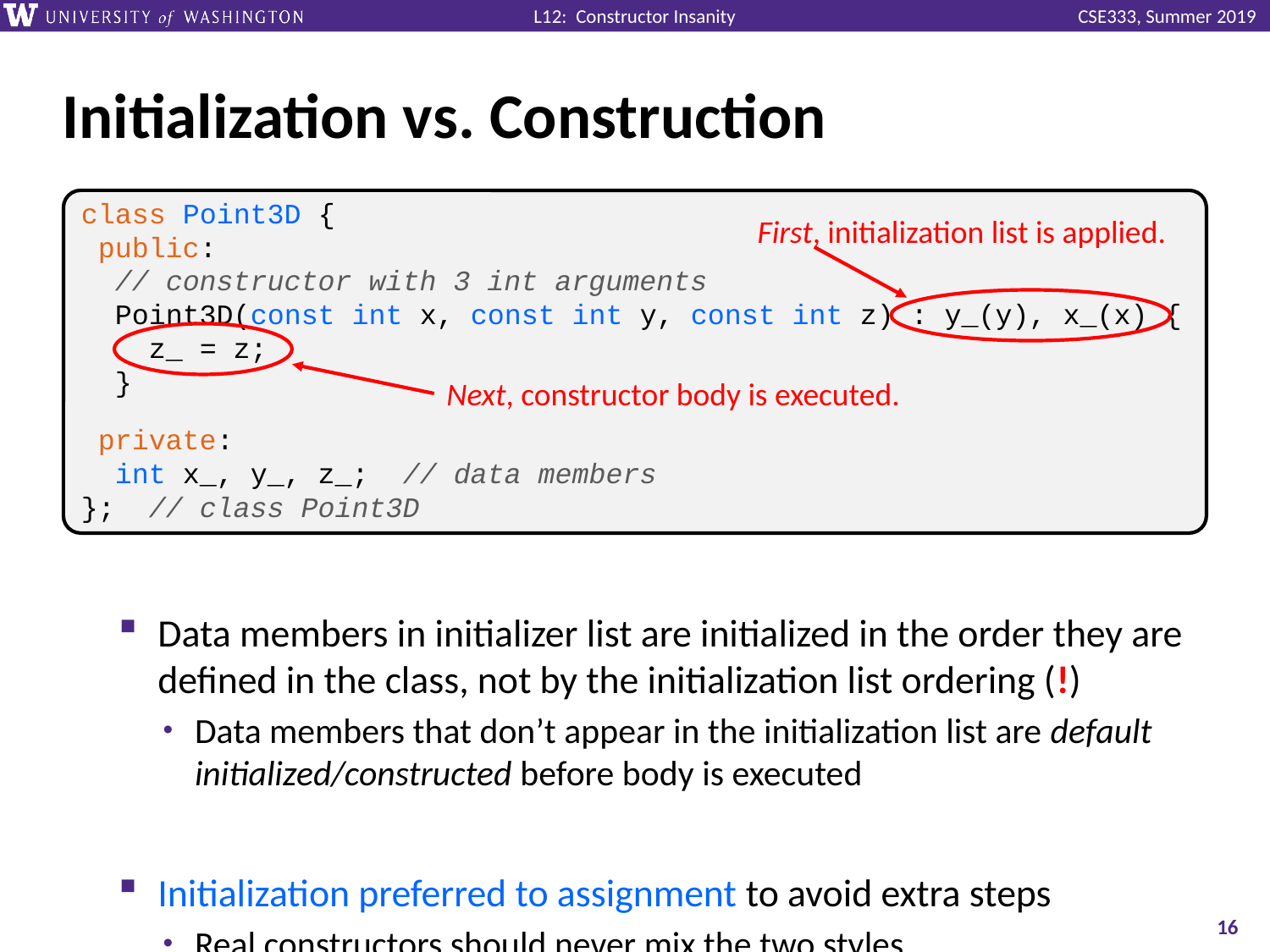

# Initialization vs. Construction

Data members in initializer list are initialized in the order they are defined in the class, not by the initialization list ordering (!)
Data members that don’t appear in the initialization list are default initialized/constructed before body is executed

Initialization preferred to assignment to avoid extra steps
Real constructors should never mix the two styles
class Point3D {
 public:
  // constructor with 3 int arguments
  Point3D(const int x, const int y, const int z) : y_(y), x_(x) {
    z_ = z;
  }

 private:
  int x_, y_, z_;  // data members
};  // class Point3D
First, initialization list is applied.

Next, constructor body is executed.
16